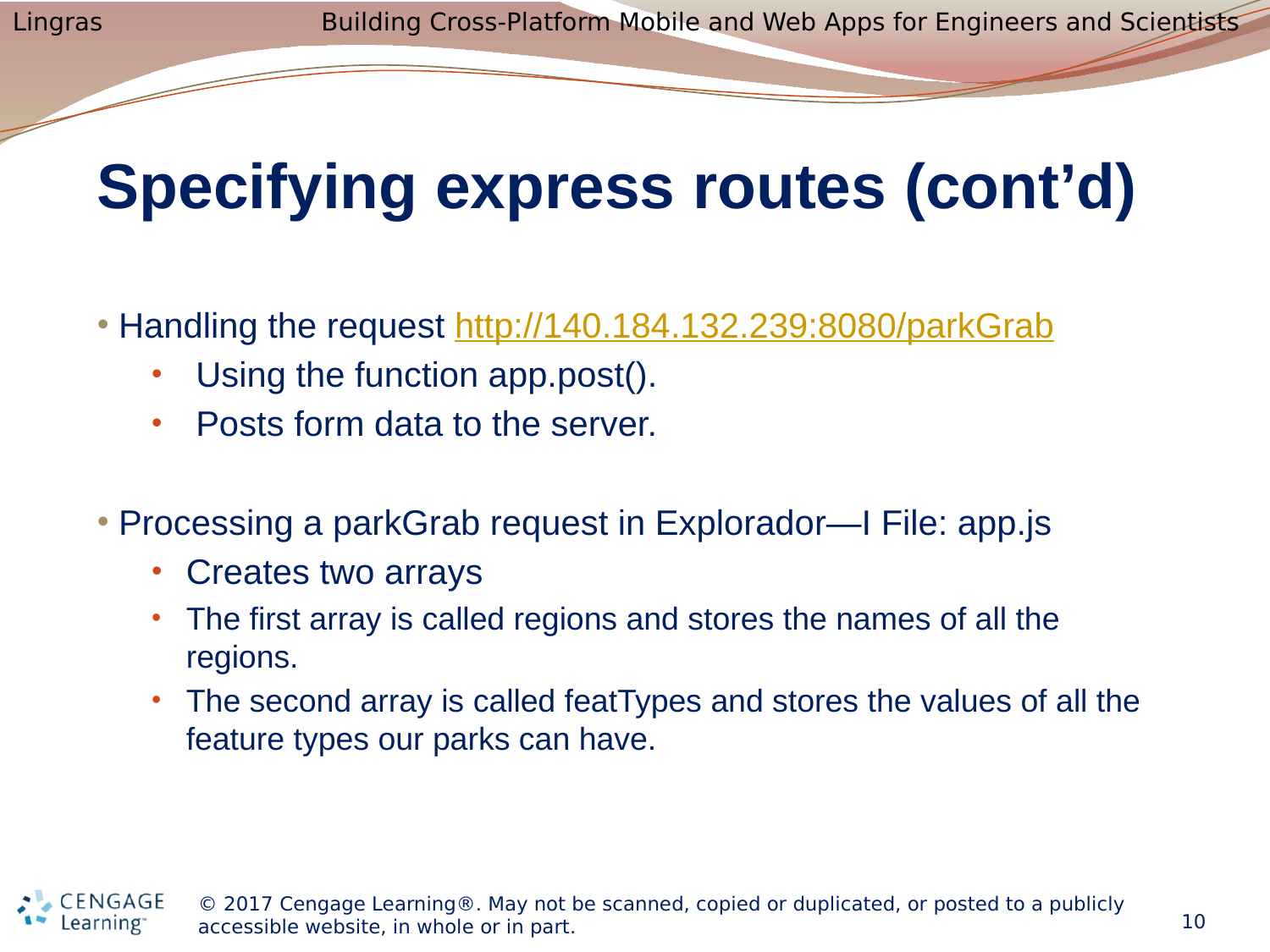

# Specifying express routes (cont’d)
 Handling the request http://140.184.132.239:8080/parkGrab
 Using the function app.post().
 Posts form data to the server.

 Processing a parkGrab request in Explorador—I File: app.js
Creates two arrays
The first array is called regions and stores the names of all the regions.
The second array is called featTypes and stores the values of all the feature types our parks can have.
10
© 2017 Cengage Learning®. May not be scanned, copied or duplicated, or posted to a publicly accessible website, in whole or in part.